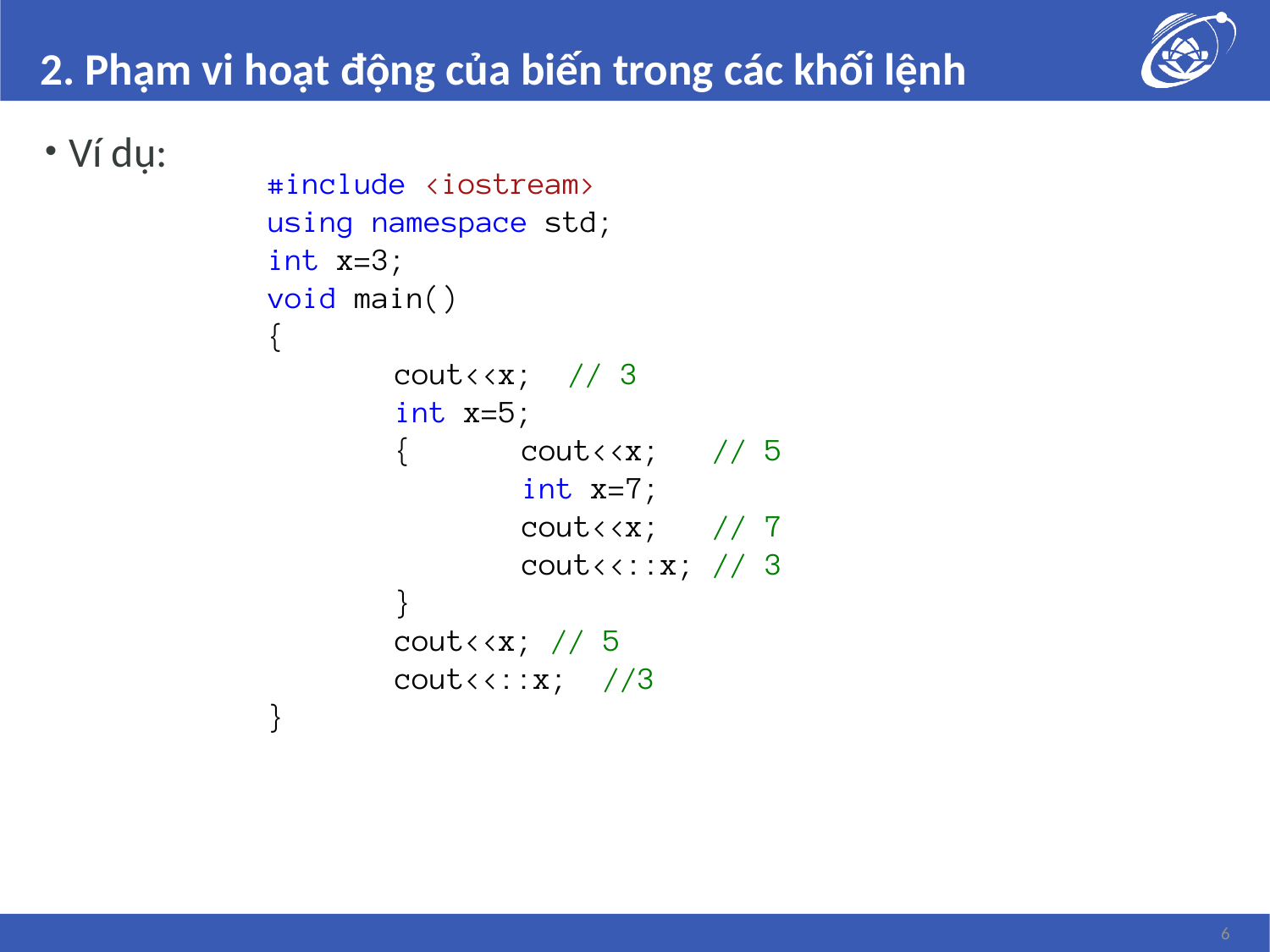

# 2. Phạm vi hoạt động của biến trong các khối lệnh
Ví dụ:

#include <iostream>
using namespace std;
int x=3;
void main()
{
	cout<<x;  // 3
    	int x=5;
	{   	cout<<x;   // 5
		int x=7;
		cout<<x;   // 7
		cout<<::x; // 3
	}
	cout<<x; // 5
	cout<<::x;  //3
}
6